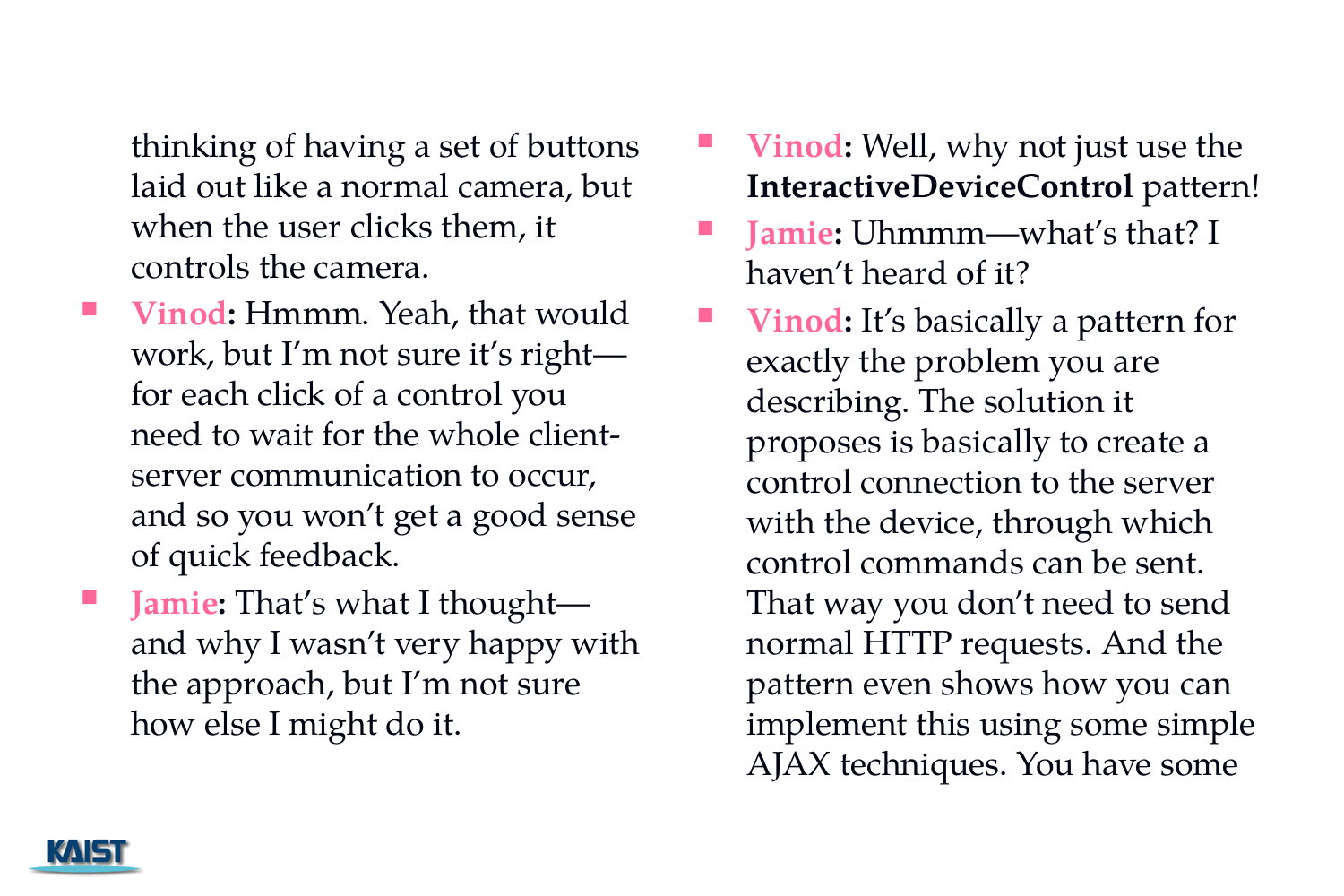

#
thinking of having a set of buttons laid out like a normal camera, but when the user clicks them, it controls the camera.
Vinod: Hmmm. Yeah, that would work, but I’m not sure it’s right—for each click of a control you need to wait for the whole client-server communication to occur, and so you won’t get a good sense of quick feedback.
Jamie: That’s what I thought—and why I wasn’t very happy with the approach, but I’m not sure how else I might do it.
Vinod: Well, why not just use the InteractiveDeviceControl pattern!
Jamie: Uhmmm—what’s that? I haven’t heard of it?
Vinod: It’s basically a pattern for exactly the problem you are describing. The solution it proposes is basically to create a control connection to the server with the device, through which control commands can be sent. That way you don’t need to send normal HTTP requests. And the pattern even shows how you can implement this using some simple AJAX techniques. You have some

80